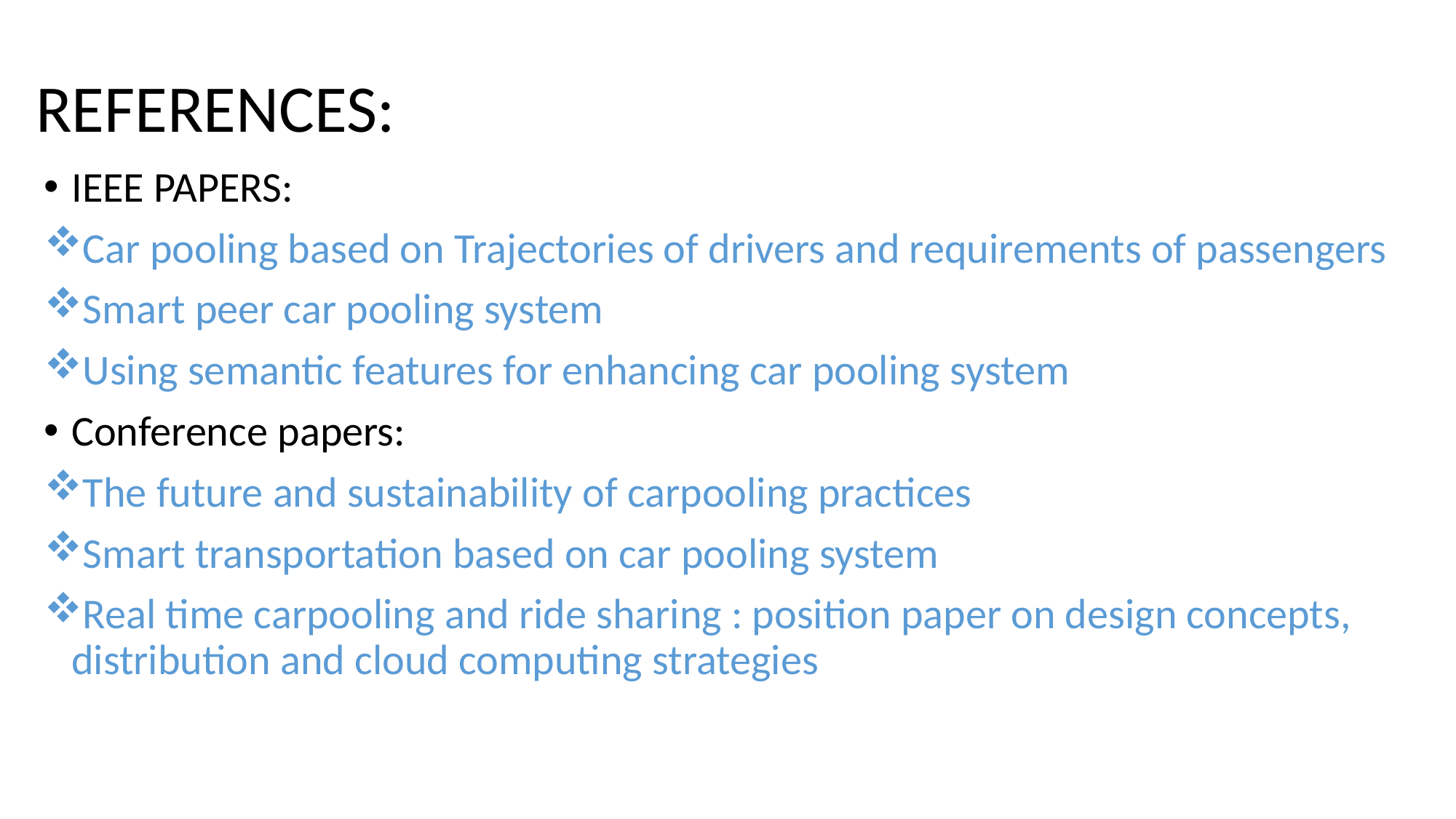

# REFERENCES:
IEEE PAPERS:
Car pooling based on Trajectories of drivers and requirements of passengers
Smart peer car pooling system
Using semantic features for enhancing car pooling system
Conference papers:
The future and sustainability of carpooling practices
Smart transportation based on car pooling system
Real time carpooling and ride sharing : position paper on design concepts, distribution and cloud computing strategies